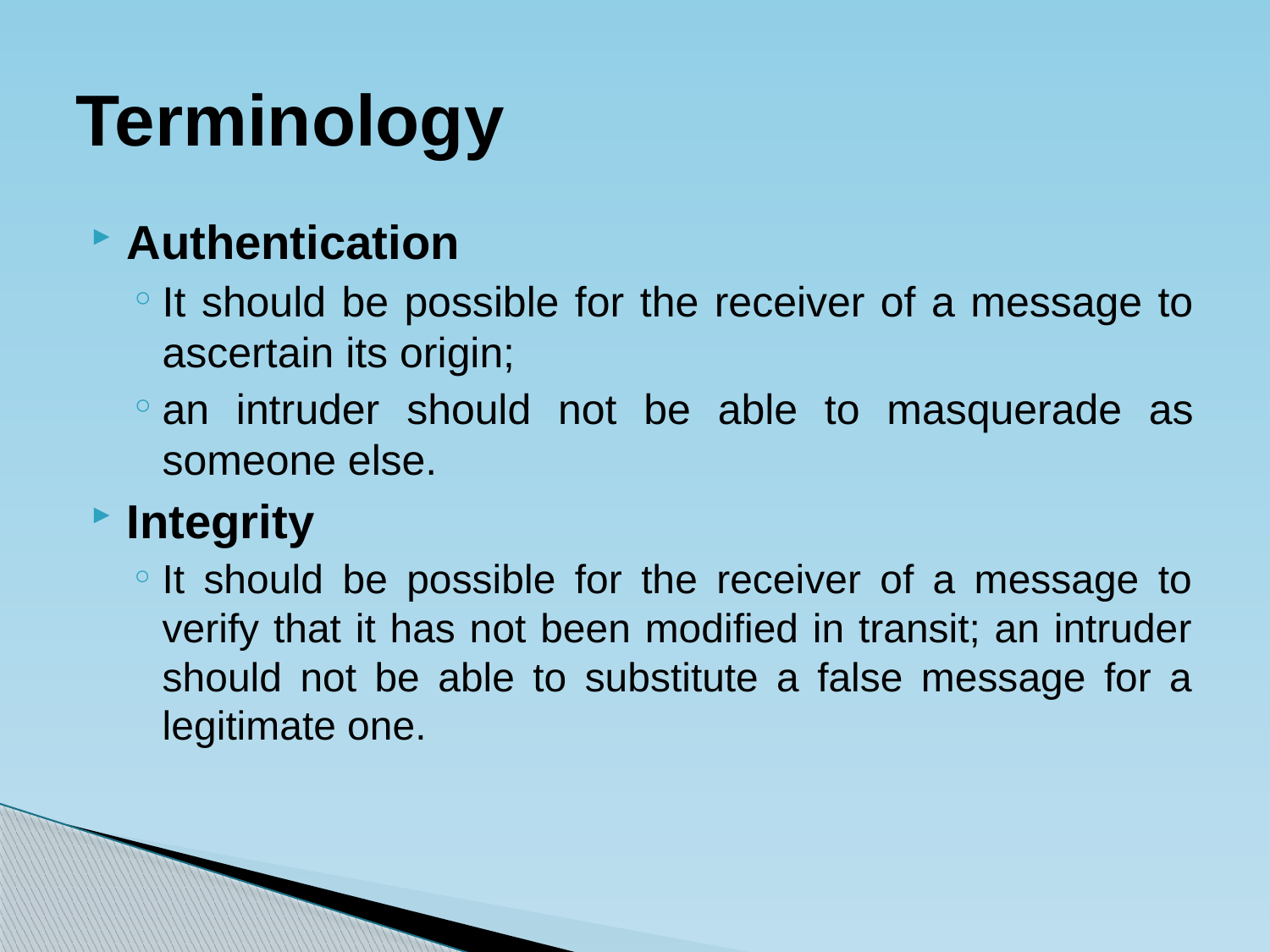

# Terminology
Authentication
It should be possible for the receiver of a message to ascertain its origin;
an intruder should not be able to masquerade as someone else.
Integrity
It should be possible for the receiver of a message to verify that it has not been modified in transit; an intruder should not be able to substitute a false message for a legitimate one.